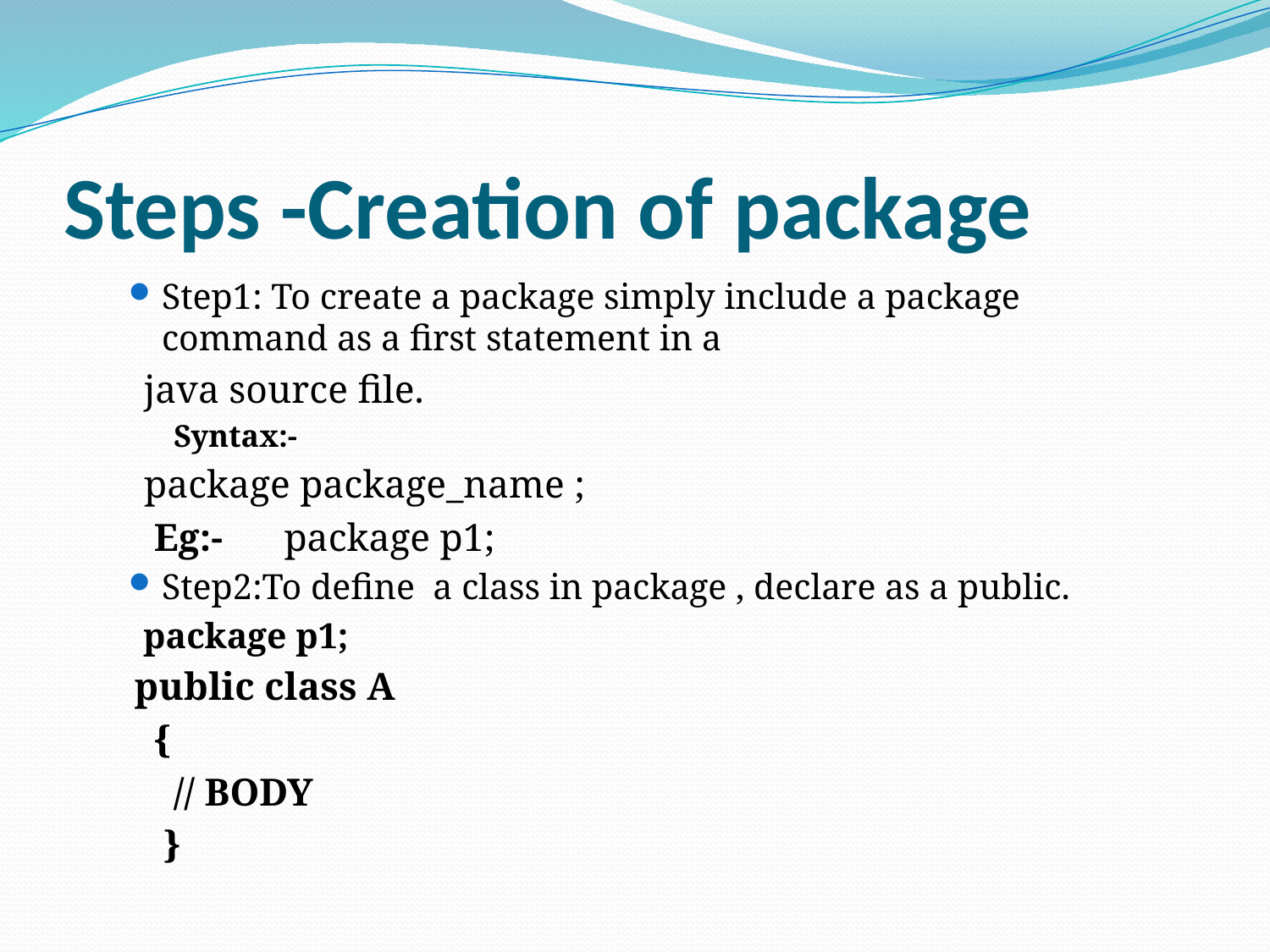

# Steps -Creation of package
Step1: To create a package simply include a package command as a first statement in a
       java source file.
Syntax:-
       package package_name ;
        Eg:- 	package p1;
Step2:To define  a class in package , declare as a public.
  package p1;
      public class A
        {
          // BODY
         }